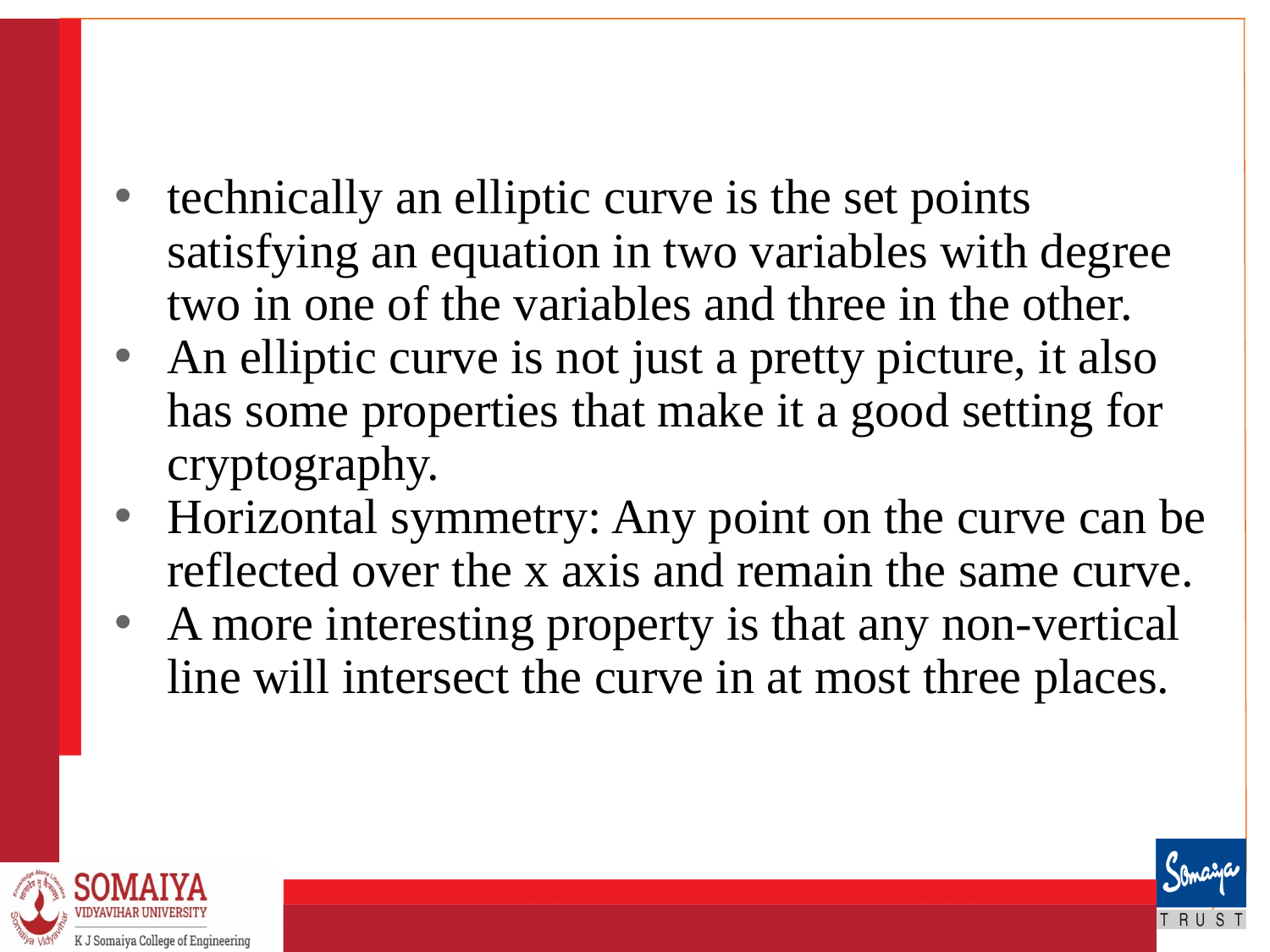

#
technically an elliptic curve is the set points satisfying an equation in two variables with degree two in one of the variables and three in the other.
An elliptic curve is not just a pretty picture, it also has some properties that make it a good setting for cryptography.
Horizontal symmetry: Any point on the curve can be reflected over the x axis and remain the same curve.
A more interesting property is that any non-vertical line will intersect the curve in at most three places.